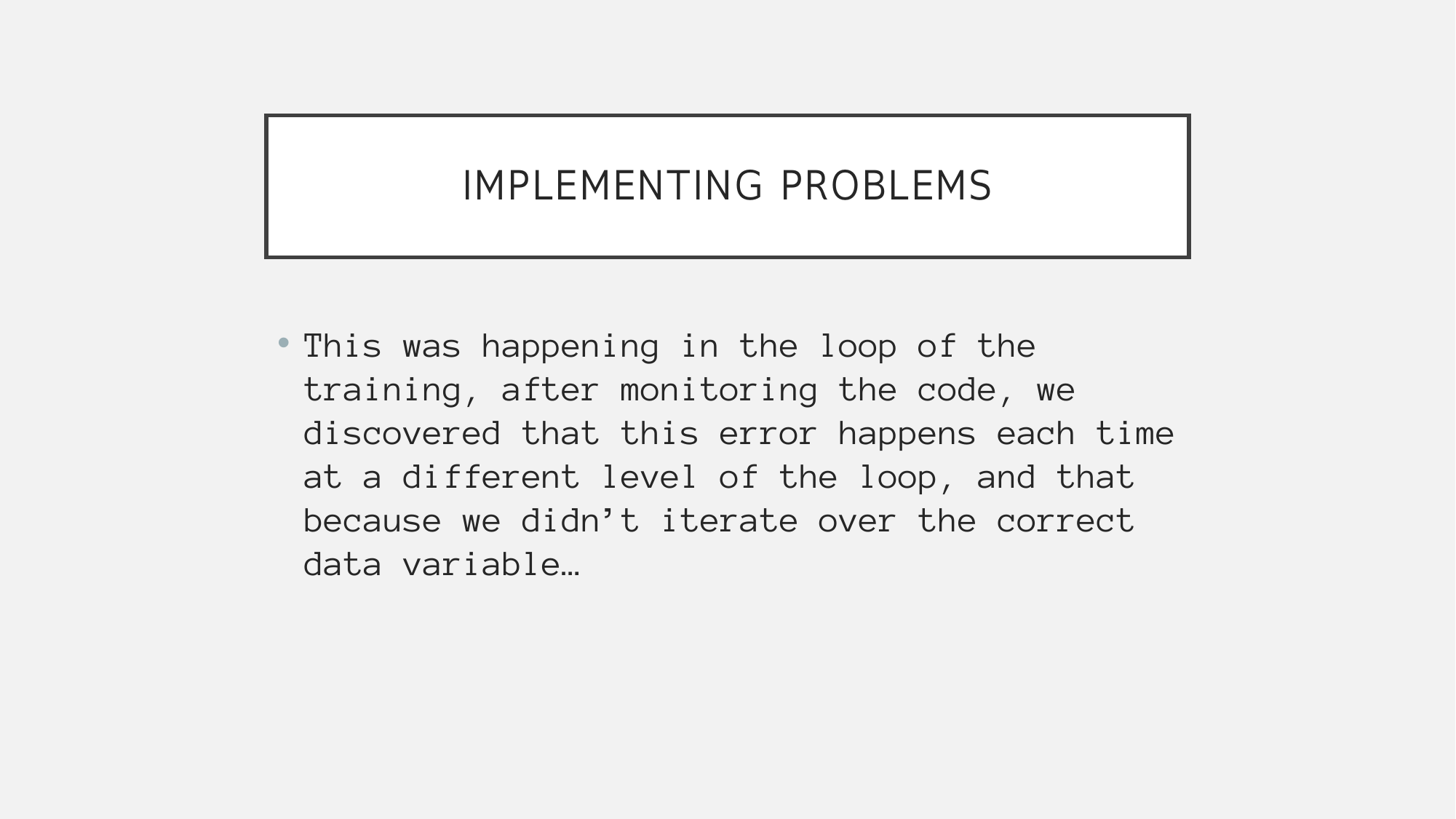

# Implementing problems
This was happening in the loop of the training, after monitoring the code, we discovered that this error happens each time at a different level of the loop, and that because we didn’t iterate over the correct data variable…